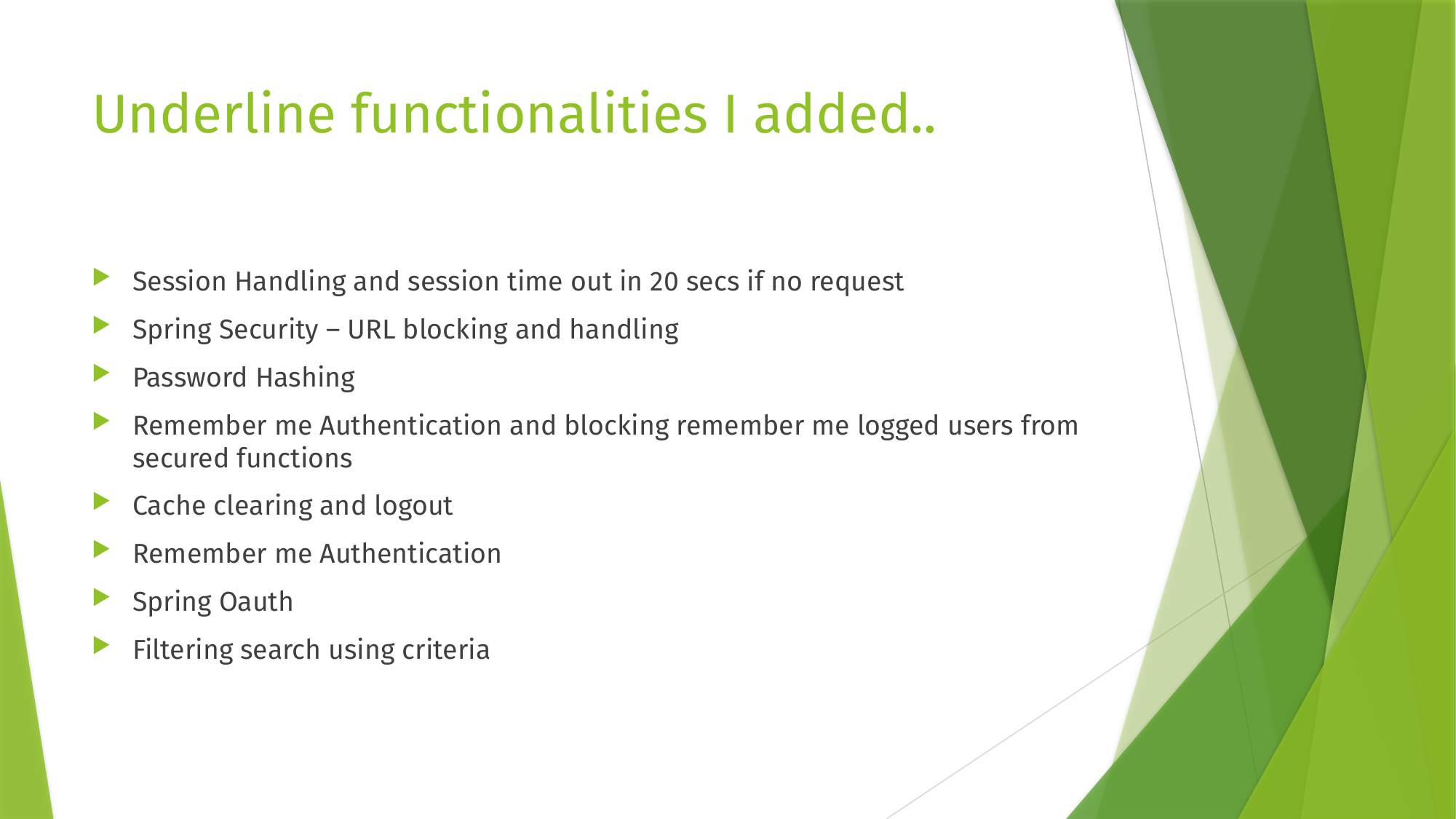

# Underline functionalities I added..
Session Handling and session time out in 20 secs if no request
Spring Security – URL blocking and handling
Password Hashing
Remember me Authentication and blocking remember me logged users from secured functions
Cache clearing and logout
Remember me Authentication
Spring Oauth
Filtering search using criteria